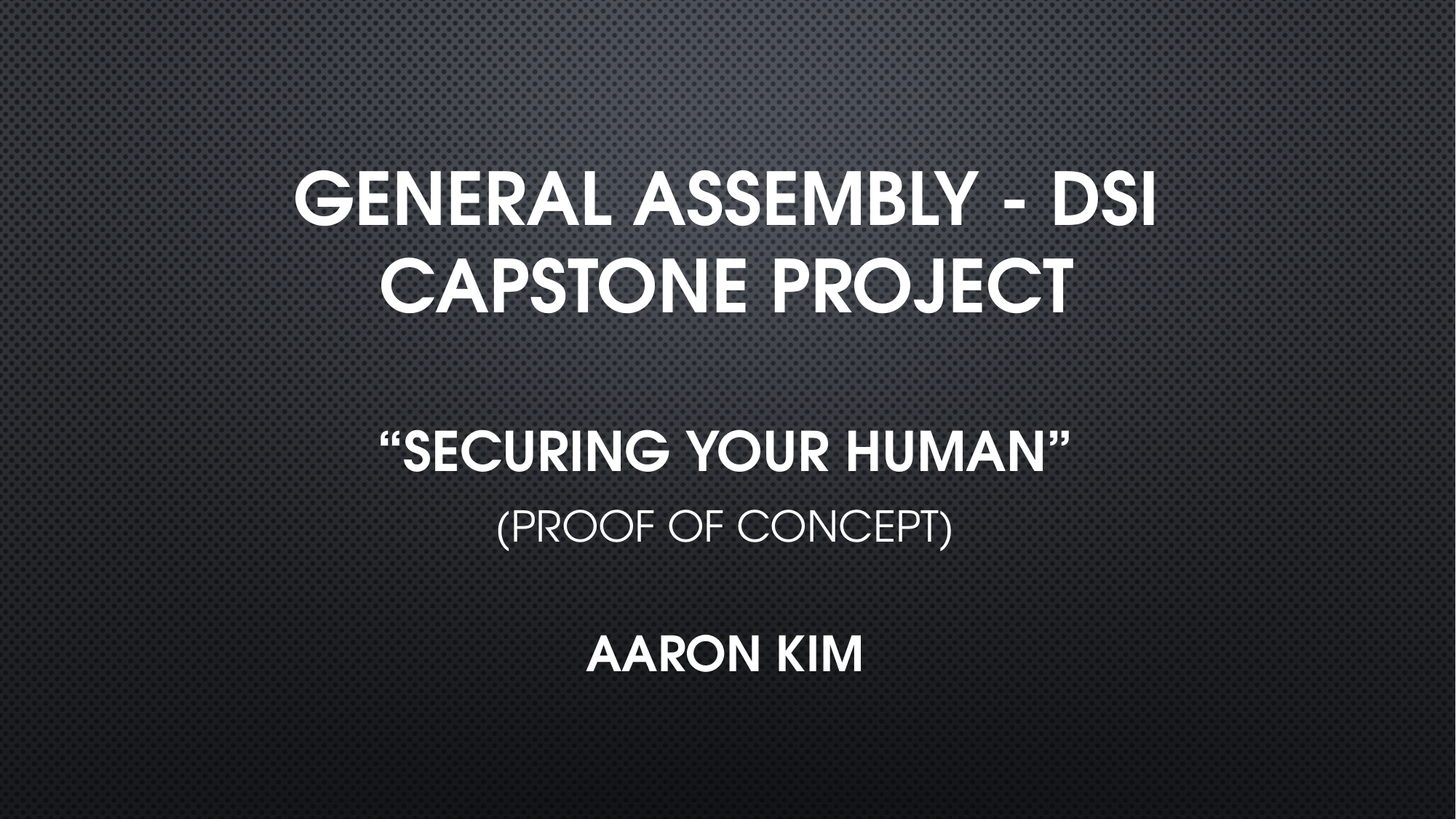

# General Assembly - DSI Capstone Project
“Securing Your Human”
(Proof of Concept)

Aaron Kim